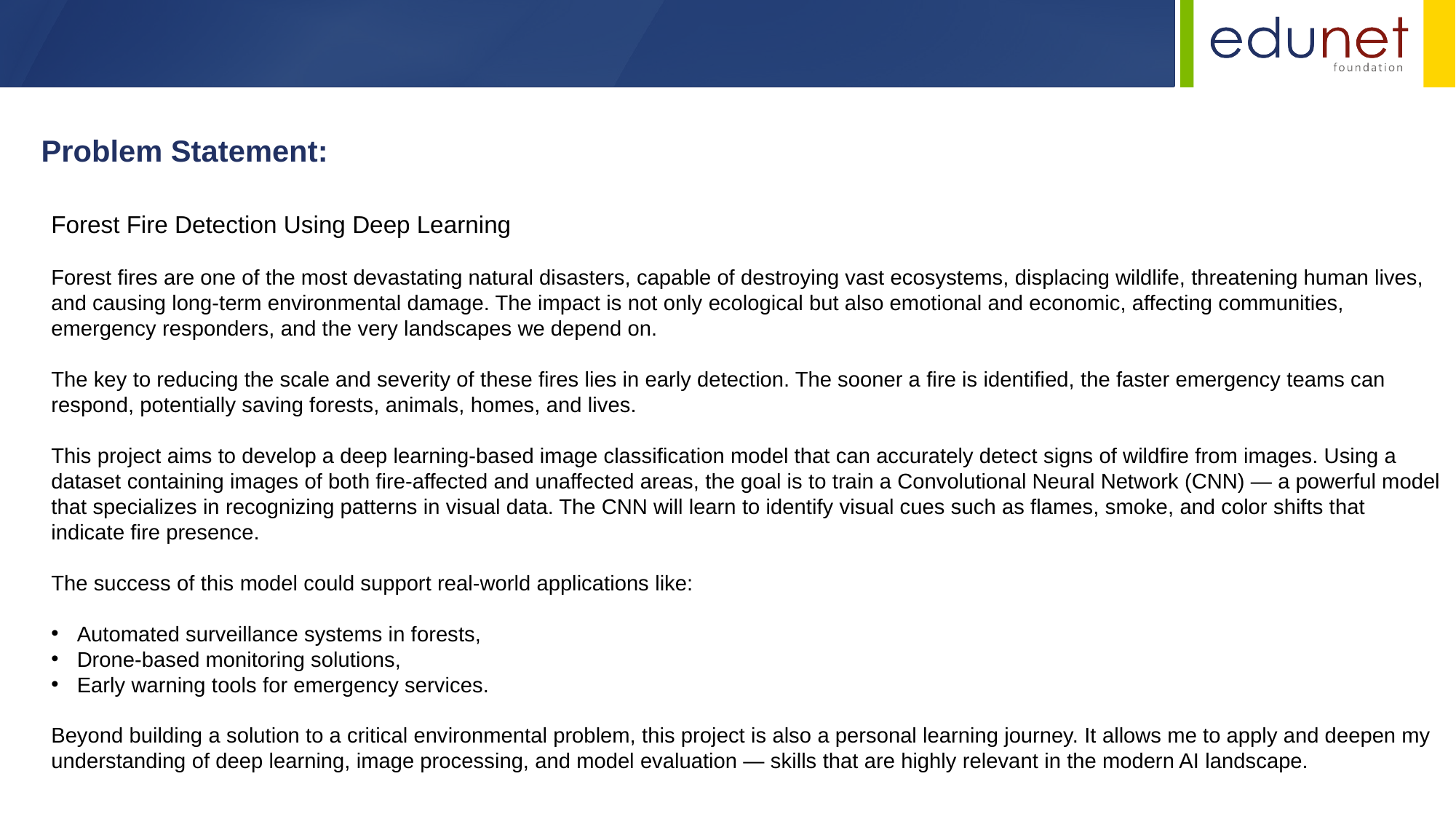

Problem Statement:
Forest Fire Detection Using Deep Learning

Forest fires are one of the most devastating natural disasters, capable of destroying vast ecosystems, displacing wildlife, threatening human lives, and causing long-term environmental damage. The impact is not only ecological but also emotional and economic, affecting communities, emergency responders, and the very landscapes we depend on.

The key to reducing the scale and severity of these fires lies in early detection. The sooner a fire is identified, the faster emergency teams can respond, potentially saving forests, animals, homes, and lives.

This project aims to develop a deep learning-based image classification model that can accurately detect signs of wildfire from images. Using a dataset containing images of both fire-affected and unaffected areas, the goal is to train a Convolutional Neural Network (CNN) — a powerful model that specializes in recognizing patterns in visual data. The CNN will learn to identify visual cues such as flames, smoke, and color shifts that indicate fire presence.

The success of this model could support real-world applications like:

Automated surveillance systems in forests,
Drone-based monitoring solutions,
Early warning tools for emergency services.

Beyond building a solution to a critical environmental problem, this project is also a personal learning journey. It allows me to apply and deepen my understanding of deep learning, image processing, and model evaluation — skills that are highly relevant in the modern AI landscape.